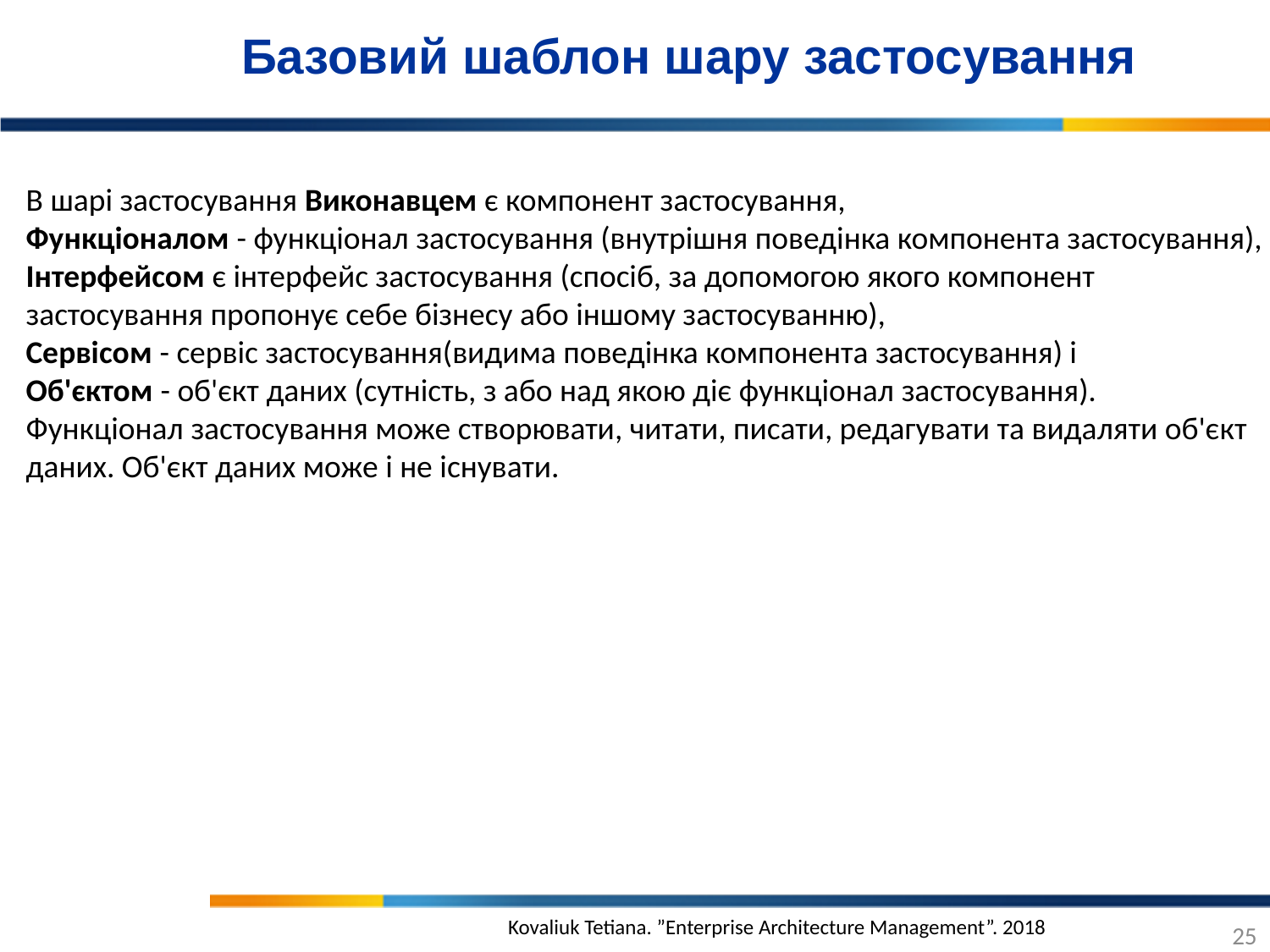

Базовий шаблон шару застосування
В шарі застосування Виконавцем є компонент застосування,
Функціоналом - функціонал застосування (внутрішня поведінка компонента застосування),
Інтерфейсом є інтерфейс застосування (спосіб, за допомогою якого компонент застосування пропонує себе бізнесу або іншому застосуванню),
Сервісом - сервіс застосування(видима поведінка компонента застосування) і
Об'єктом - об'єкт даних (сутність, з або над якою діє функціонал застосування).
Функціонал застосування може створювати, читати, писати, редагувати та видаляти об'єкт даних. Об'єкт даних може і не існувати.
25